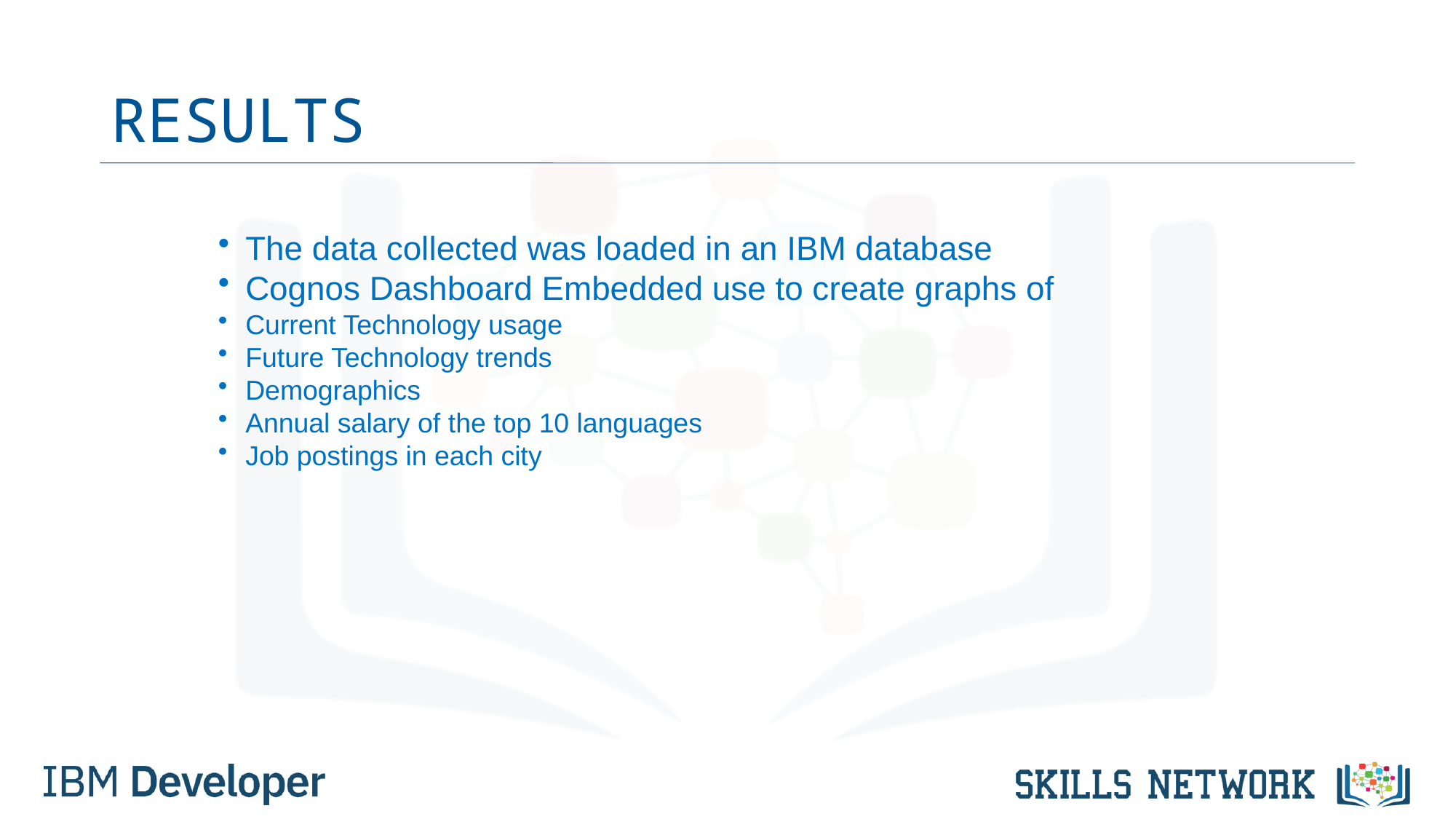

# RESULTS

The data collected was loaded in an IBM database​
Cognos Dashboard Embedded use to create​ graphs of
Current Technology usage​
Future Technology trends​
Demographics ​
Annual salary of the top 10 languages
Job postings in each city